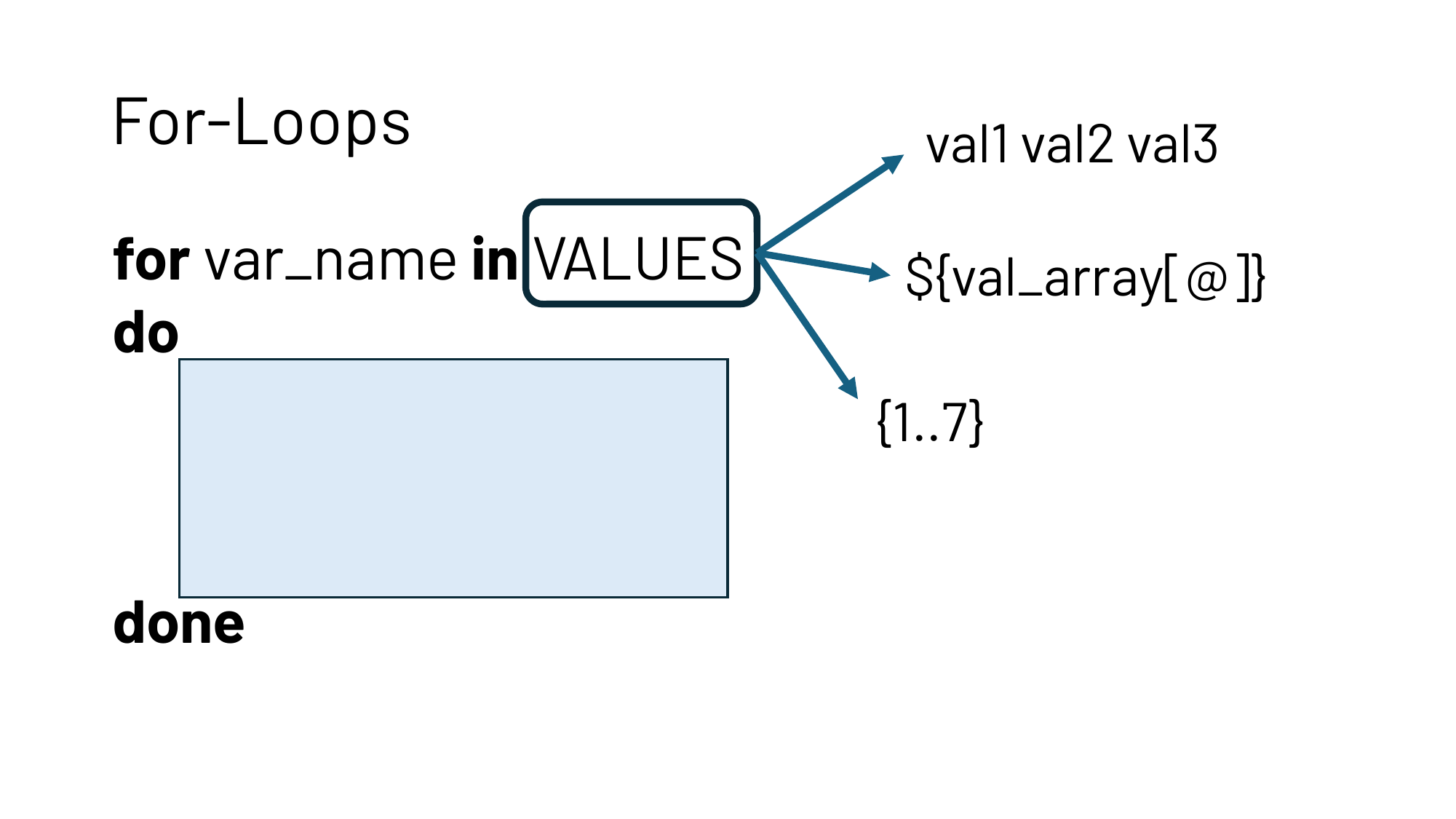

# For-Loops
val1 val2 val3

for var_name in VALUES
do

done
${val_array[@]}

{1..7}